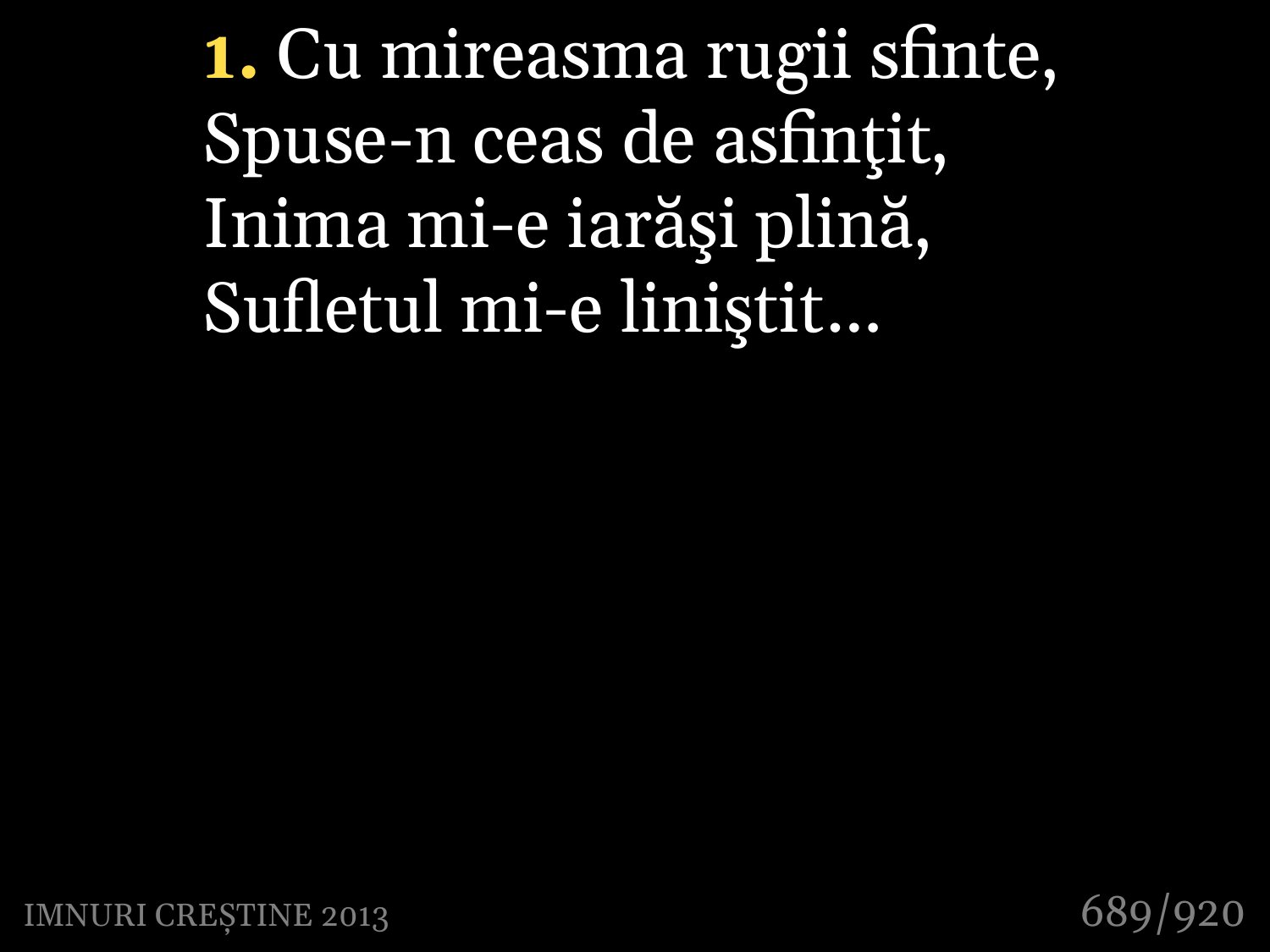

1. Cu mireasma rugii sfinte,
Spuse-n ceas de asfinţit,
Inima mi-e iarăşi plină,
Sufletul mi-e liniştit…
689/920
IMNURI CREȘTINE 2013